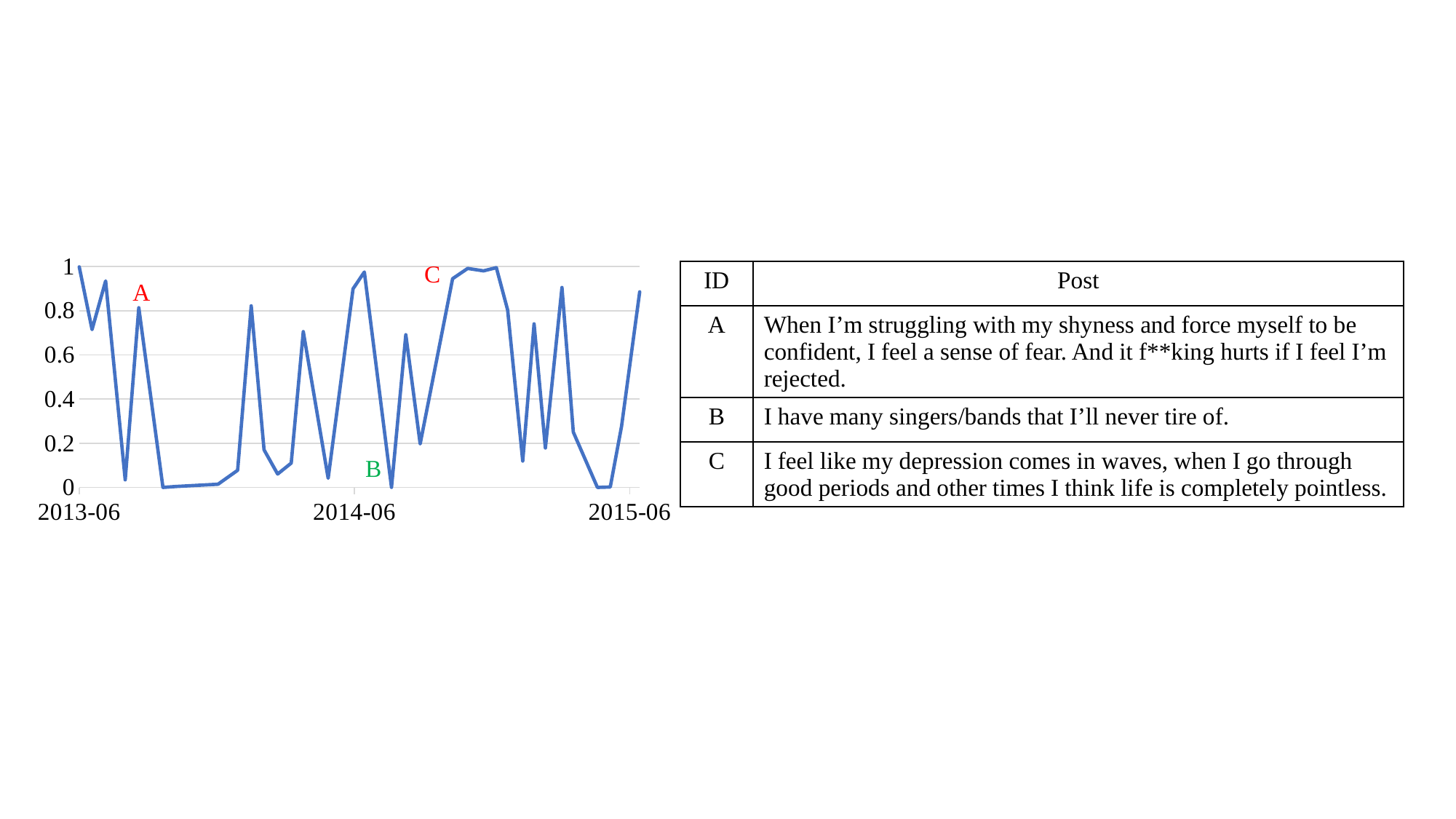

### Chart

| Category | score |
|---|---|
| 41449 | 0.998579859733581 |
| 41466 | 0.714817724846027 |
| 41484 | 0.934812300408001 |
| 41510 | 0.0347699504369446 |
| 41528 | 0.813569463720916 |
| 41560 | 0.000460861076135188 |
| 41578 | 0.00481518127101784 |
| 41633 | 0.0149468388408422 |
| 41659 | 0.077918653341907 |
| 41677 | 0.822101823461787 |
| 41694 | 0.170526652908425 |
| 41712 | 0.0610165661087929 |
| 41730 | 0.110324048435086 |
| 41746 | 0.705372742687197 |
| 41779 | 0.0417716056108474 |
| 41812 | 0.899120092391967 |
| 41827 | 0.975137995349036 |
| 41863 | 0.000594075478147715 |
| 41882 | 0.691423037972223 |
| 41901 | 0.197429724340003 |
| 41944 | 0.945111572742462 |
| 41964 | 0.991403237537101 |
| 41985 | 0.980444542583287 |
| 42002 | 0.994824780950227 |
| 42017 | 0.803338402971085 |
| 42037 | 0.119667417257909 |
| 42052 | 0.740619808874169 |
| 42067 | 0.178810775267047 |
| 42089 | 0.905144764315967 |
| 42104 | 0.250538291769529 |
| 42136 | 0.000558481784537434 |
| 42153 | 0.00219616537517005 |
| 42168 | 0.27722934498977 |
| 42192 | 0.885520637035369 |
| ID | Post |
| --- | --- |
| A | When I’m struggling with my shyness and force myself to be confident, I feel a sense of fear. And it f\*\*king hurts if I feel I’m rejected. |
| B | I have many singers/bands that I’ll never tire of. |
| C | I feel like my depression comes in waves, when I go through good periods and other times I think life is completely pointless. |